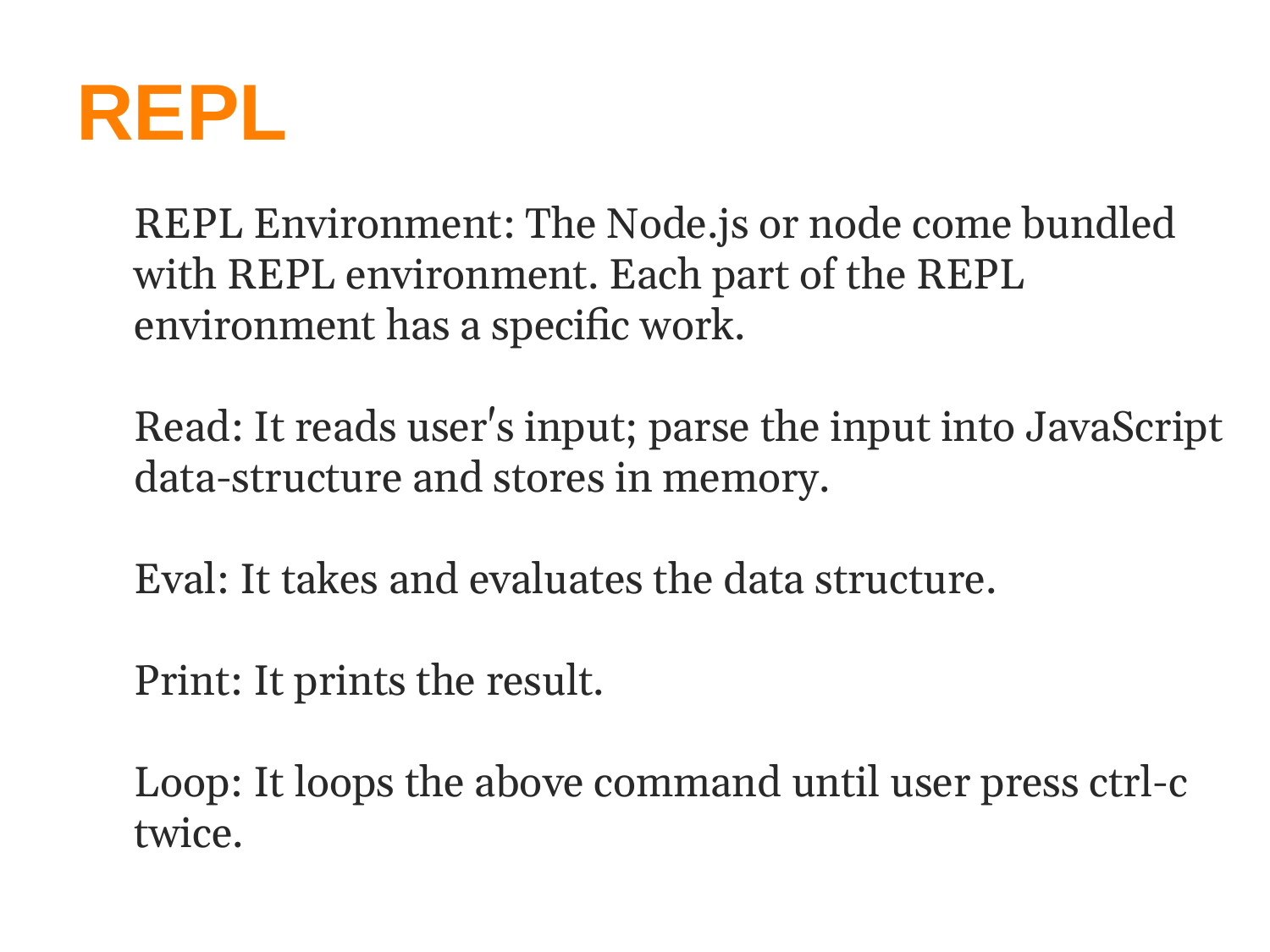

# REPL
REPL Environment: The Node.js or node come bundled with REPL environment. Each part of the REPL environment has a specific work.

Read: It reads user's input; parse the input into JavaScript data-structure and stores in memory.

Eval: It takes and evaluates the data structure.

Print: It prints the result.

Loop: It loops the above command until user press ctrl-c twice.